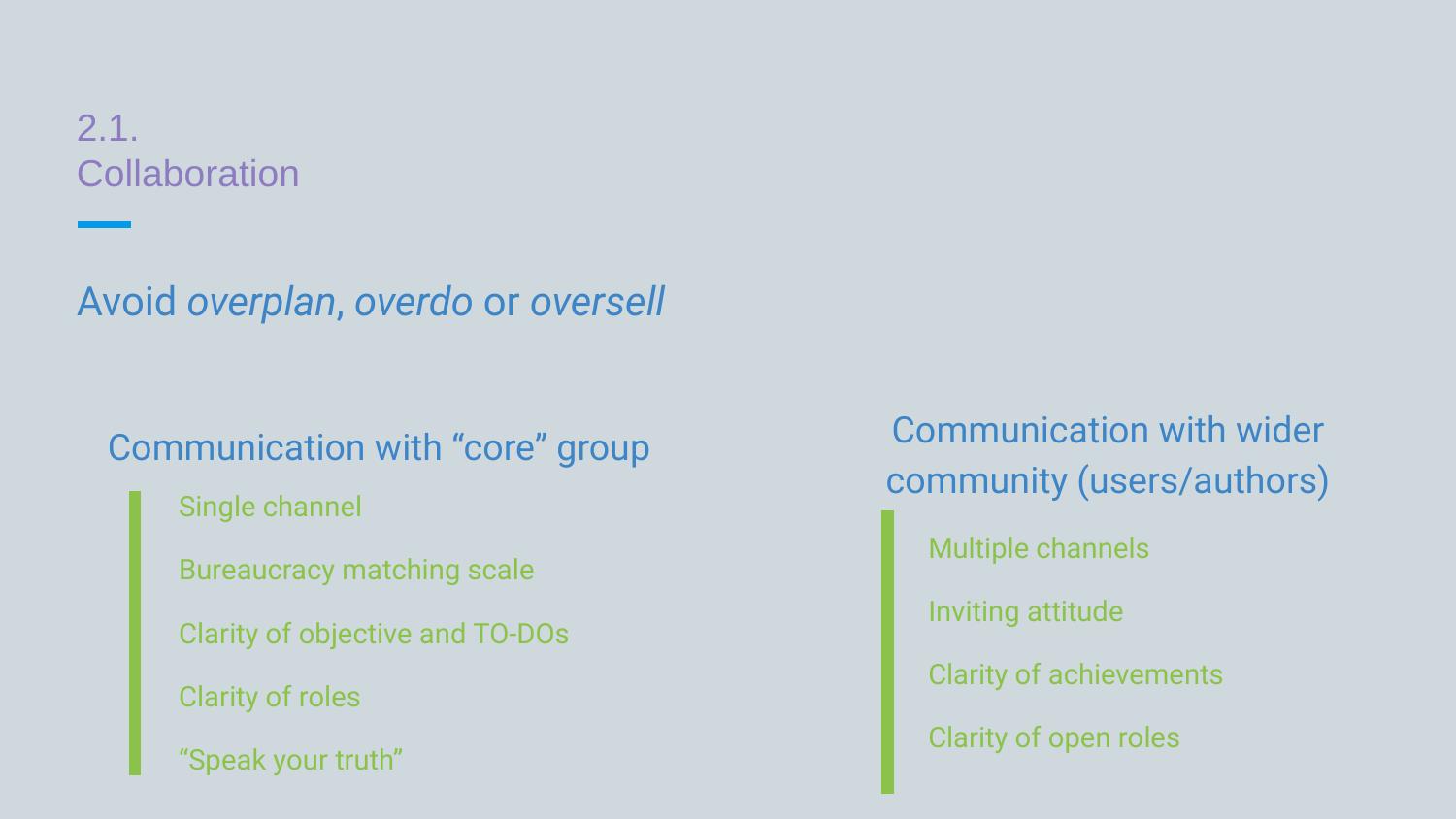

# 2.1.
Collaboration
Avoid overplan, overdo or oversell

Communication with “core” group

Communication with wider community (users/authors)
Single channel
Bureaucracy matching scale
Clarity of objective and TO-DOs
Clarity of roles
“Speak your truth”
Multiple channels
Inviting attitude
Clarity of achievements
Clarity of open roles